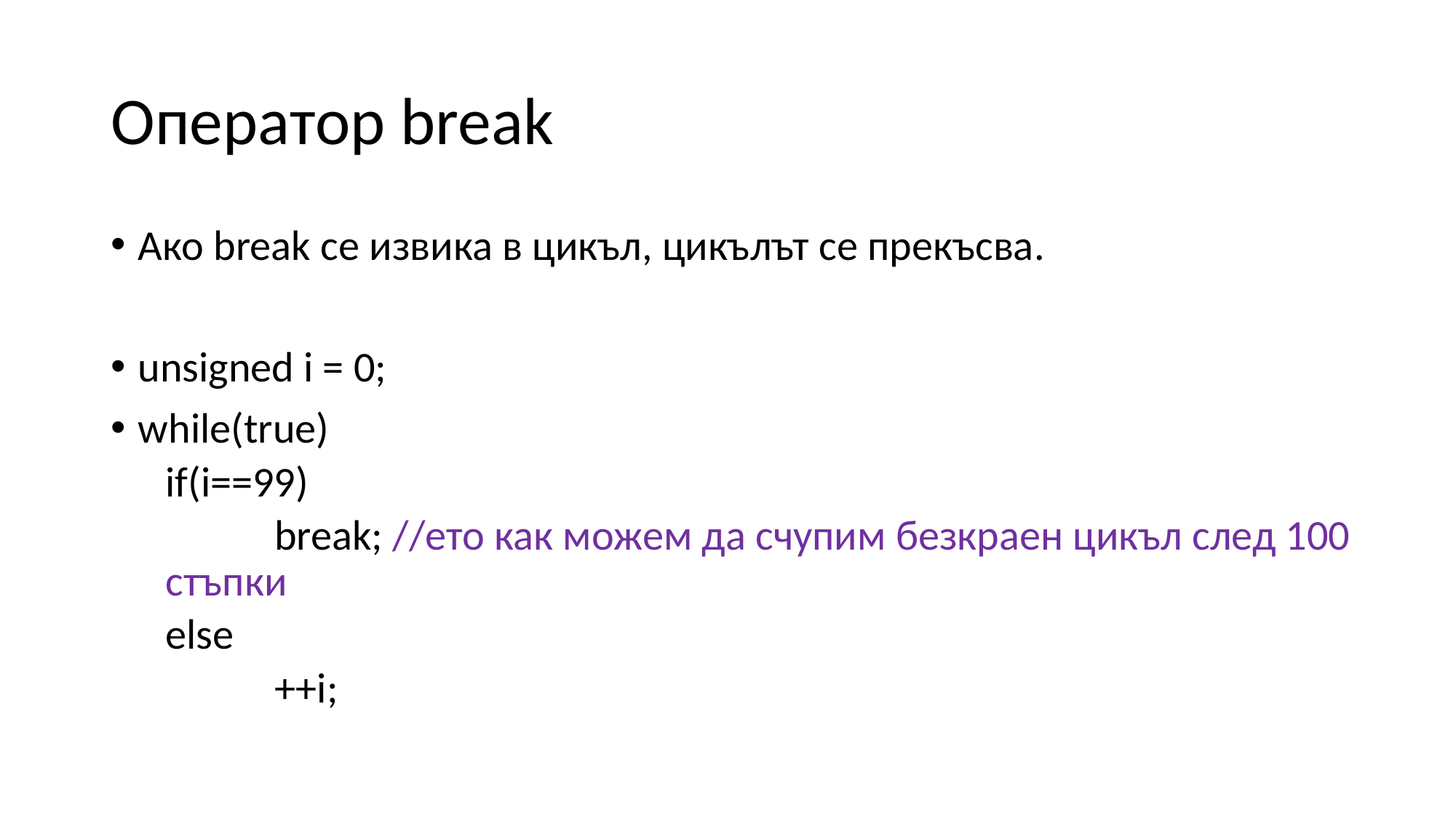

# Оператор break
Ако break се извика в цикъл, цикълът се прекъсва.

unsigned i = 0;
while(true)
if(i==99)
	break; //ето как можем да счупим безкраен цикъл след 100 стъпки
else
	++i;